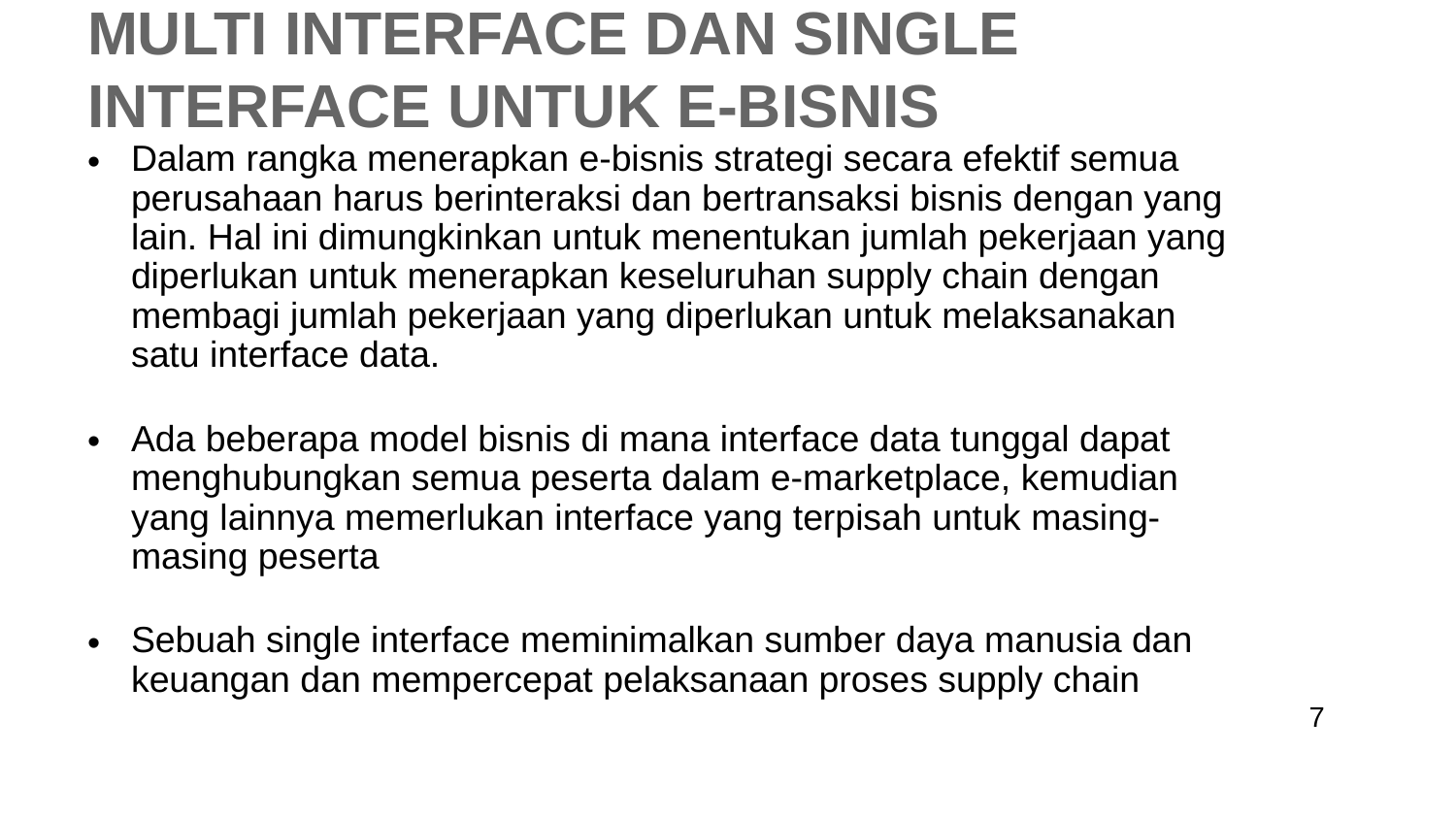

# MULTI INTERFACE DAN SINGLE INTERFACE UNTUK E-BISNIS
Dalam rangka menerapkan e-bisnis strategi secara efektif semua perusahaan harus berinteraksi dan bertransaksi bisnis dengan yang lain. Hal ini dimungkinkan untuk menentukan jumlah pekerjaan yang diperlukan untuk menerapkan keseluruhan supply chain dengan membagi jumlah pekerjaan yang diperlukan untuk melaksanakan satu interface data.
Ada beberapa model bisnis di mana interface data tunggal dapat menghubungkan semua peserta dalam e-marketplace, kemudian yang lainnya memerlukan interface yang terpisah untuk masing-masing peserta
Sebuah single interface meminimalkan sumber daya manusia dan keuangan dan mempercepat pelaksanaan proses supply chain
7